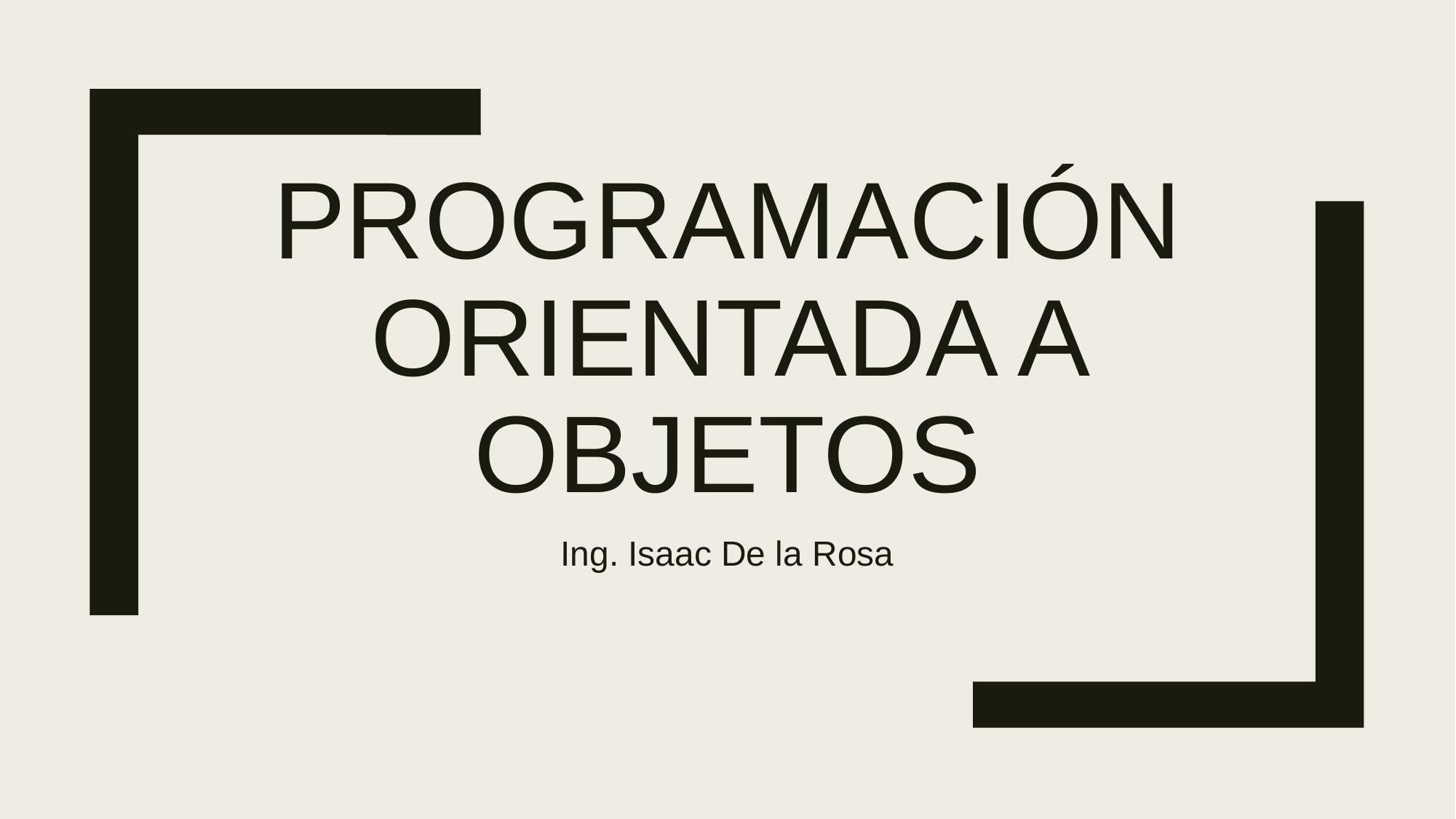

# Programación orientada a objetos
Ing. Isaac De la Rosa